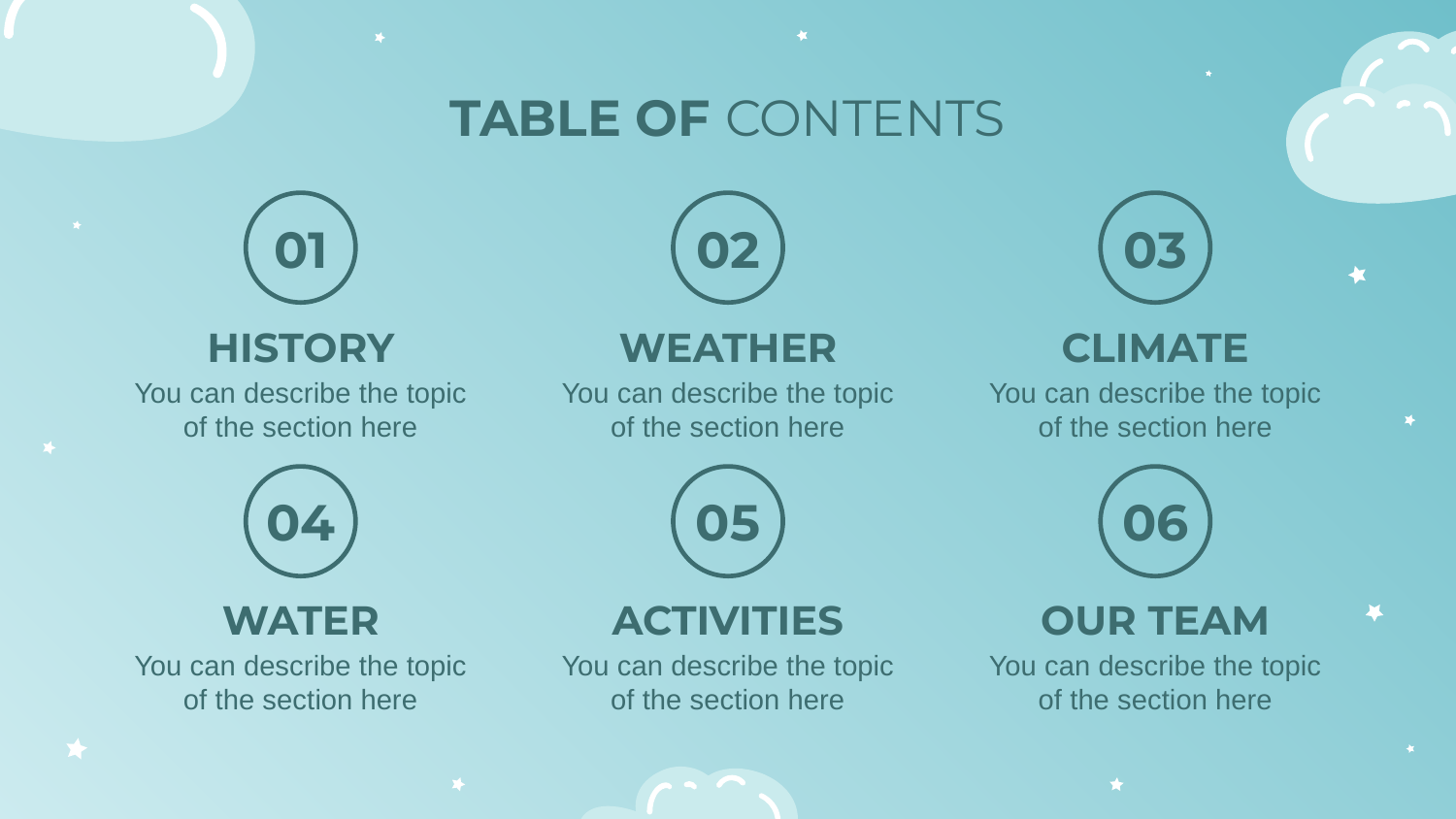

TABLE OF CONTENTS

01
02
03
# HISTORY
WEATHER
CLIMATE
You can describe the topic of the section here
You can describe the topic of the section here
You can describe the topic of the section here

04
05
06
WATER
ACTIVITIES
OUR TEAM
You can describe the topic of the section here
You can describe the topic of the section here
You can describe the topic of the section here